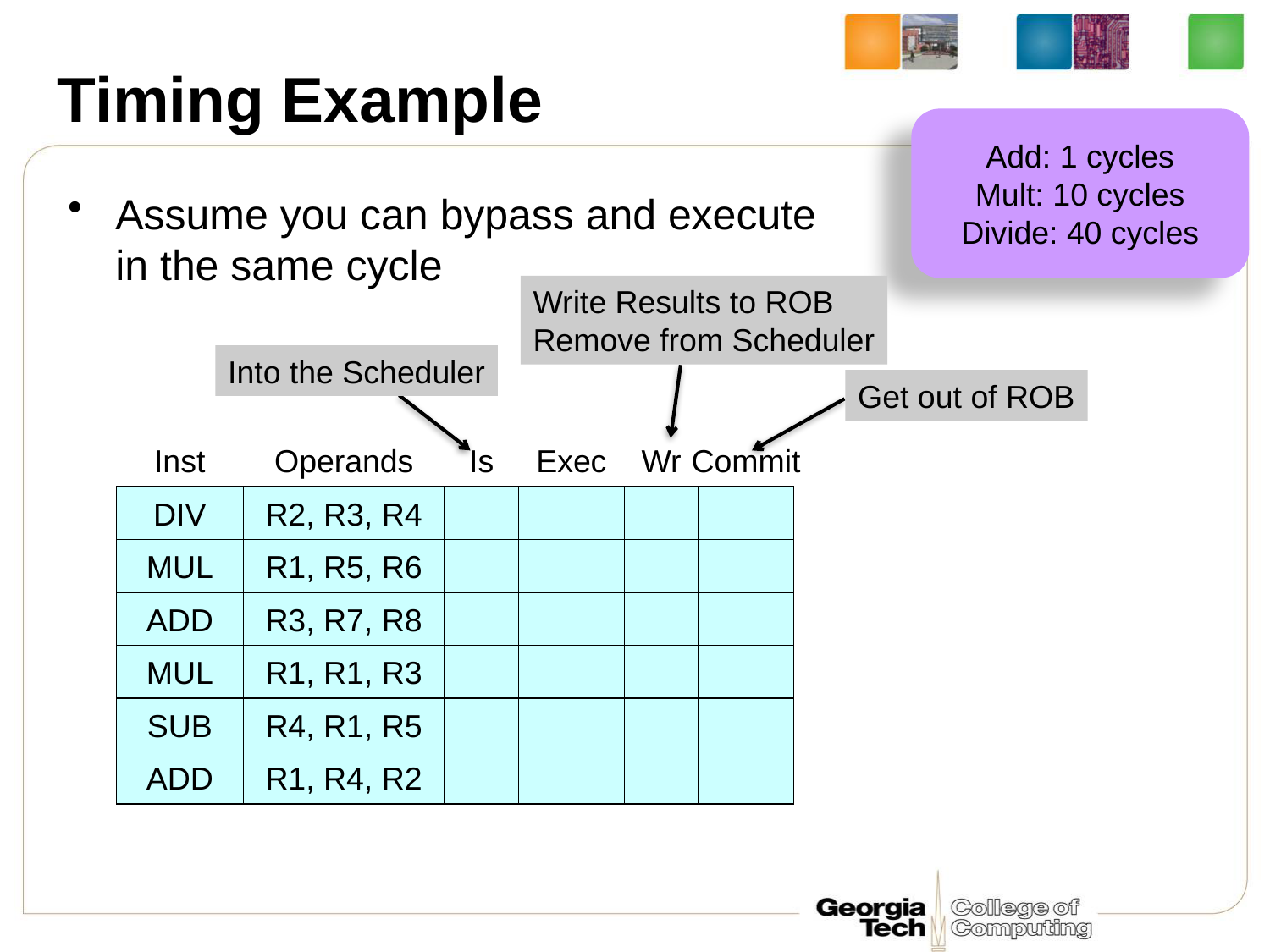

# Timing Example
Add: 1 cycles
Mult: 10 cycles
Divide: 40 cycles
Assume you can bypass and execute in the same cycle
Write Results to ROB
Remove from Scheduler
Into the Scheduler
Get out of ROB
Inst
Operands
Is
Exec
Wr
Commit
DIV
R2, R3, R4

MUL
R1, R5, R6

ADD
R3, R7, R8

MUL
R1, R1, R3

SUB
R4, R1, R5

ADD
R1, R4, R2